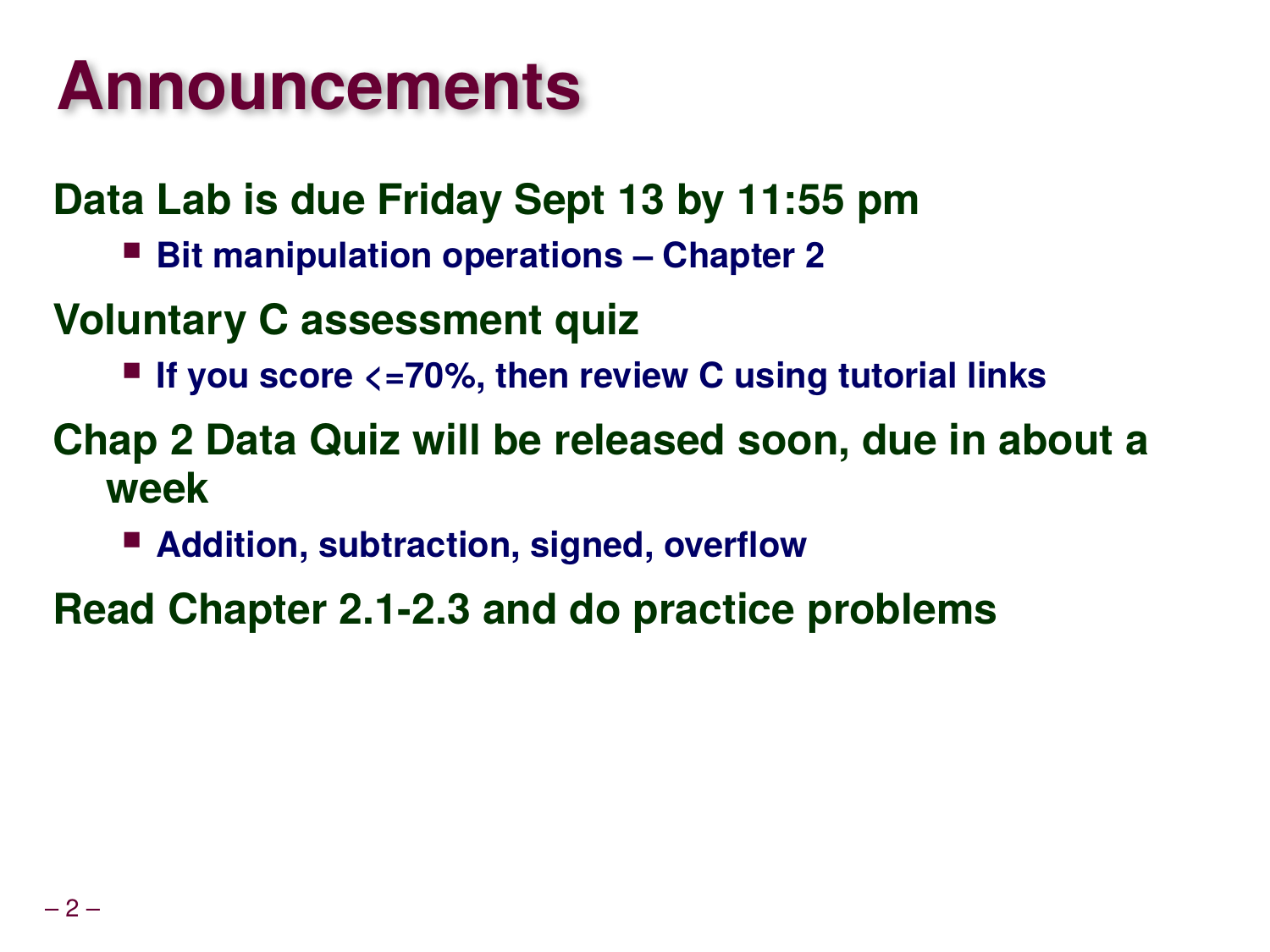

# Announcements
Data Lab is due Friday Sept 13 by 11:55 pm
Bit manipulation operations – Chapter 2
Voluntary C assessment quiz
If you score <=70%, then review C using tutorial links
Chap 2 Data Quiz will be released soon, due in about a week
Addition, subtraction, signed, overflow
Read Chapter 2.1-2.3 and do practice problems